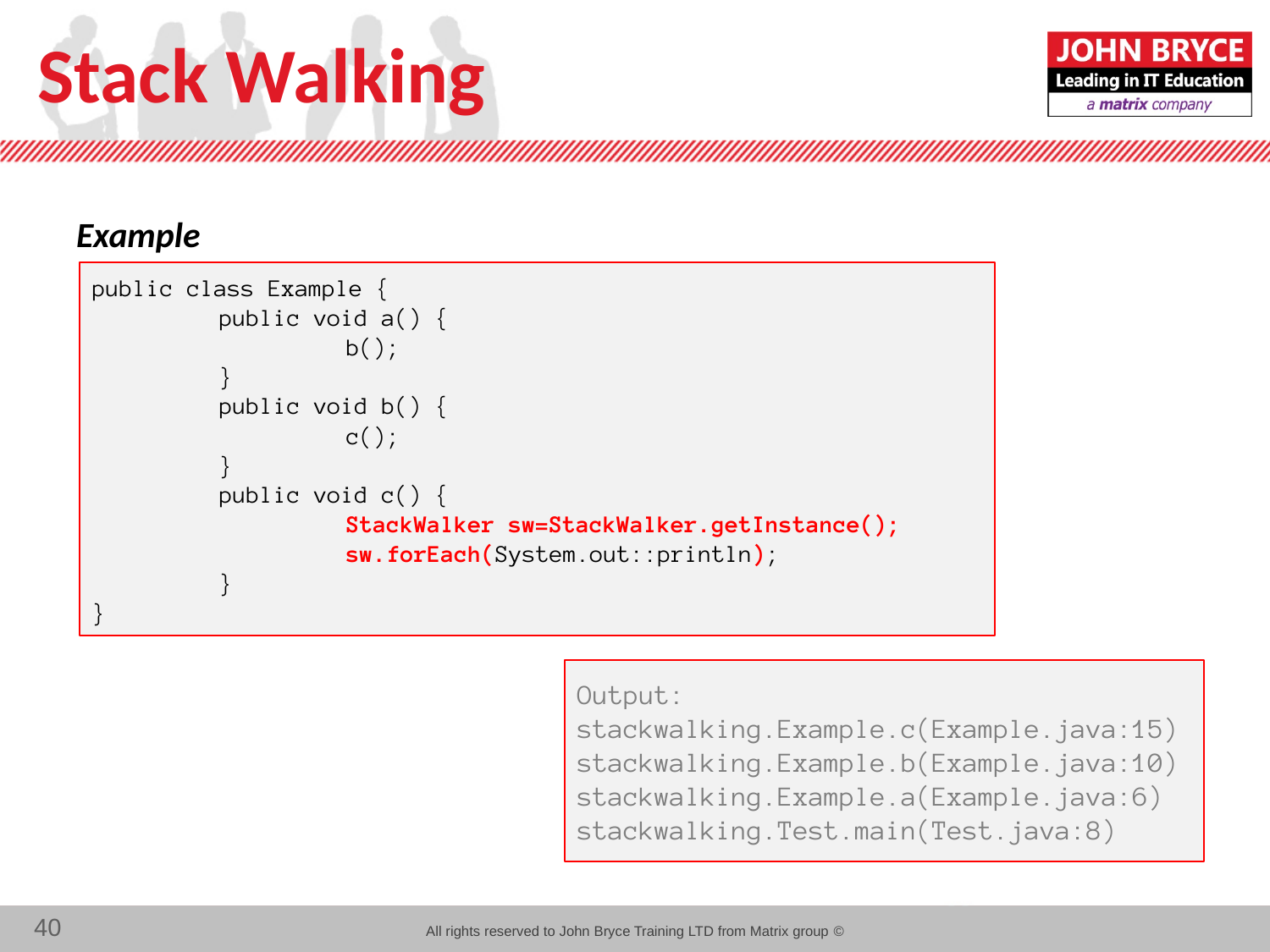

# Stack Walking
Example

public class Example {
	public void a() {
		b();
	}
	public void b() {
		c();
	}
	public void c() {
		StackWalker sw=StackWalker.getInstance();
		sw.forEach(System.out::println);
	}
}
Output:
stackwalking.Example.c(Example.java:15)
stackwalking.Example.b(Example.java:10)
stackwalking.Example.a(Example.java:6)
stackwalking.Test.main(Test.java:8)